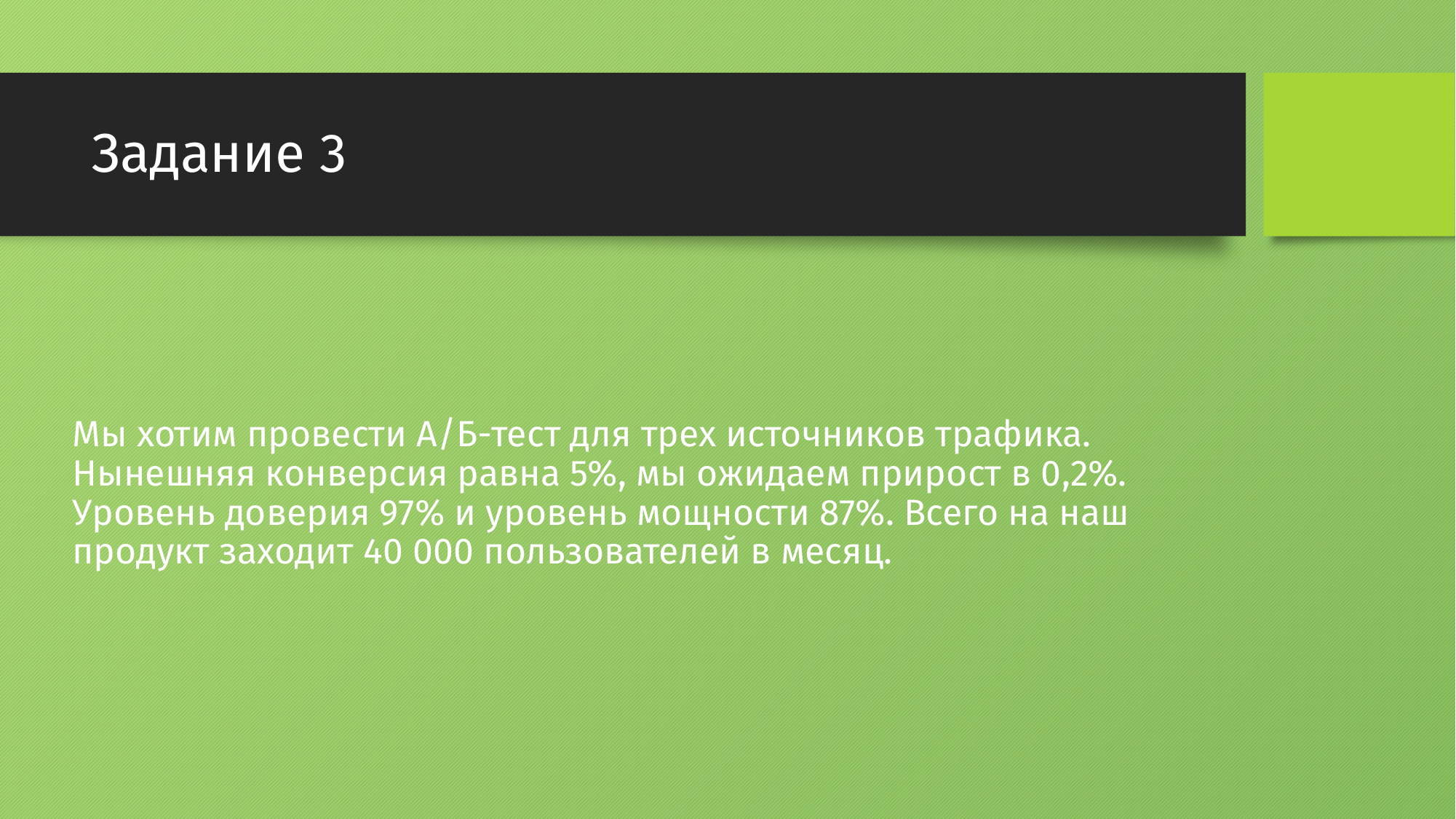

# Задание 3
Мы хотим провести А/Б-тест для трех источников трафика. Нынешняя конверсия равна 5%, мы ожидаем прирост в 0,2%. Уровень доверия 97% и уровень мощности 87%. Всего на наш продукт заходит 40 000 пользователей в месяц.